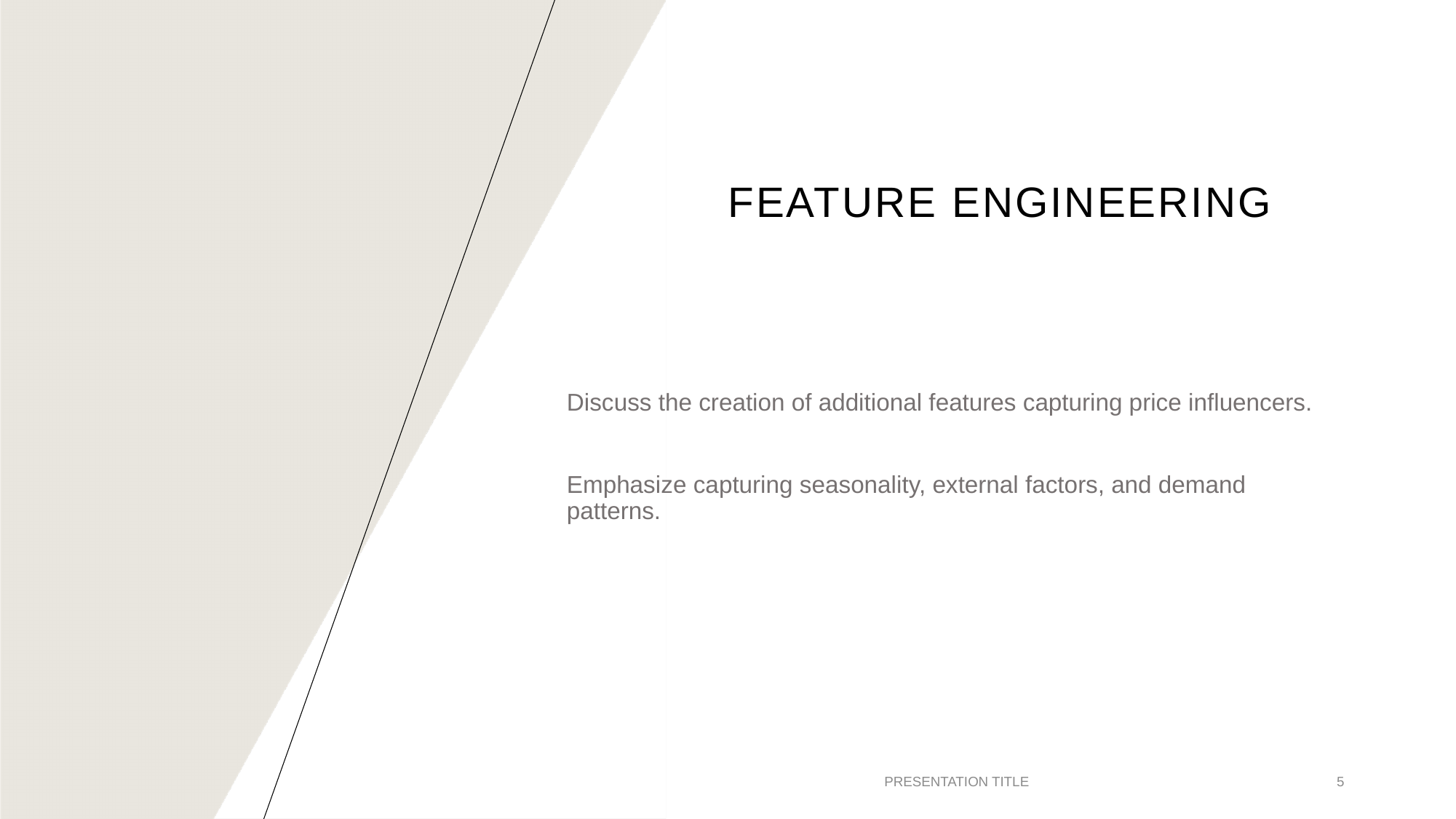

# FEATURE ENGINEERING
Discuss the creation of additional features capturing price influencers.

Emphasize capturing seasonality, external factors, and demand patterns.
PRESENTATION TITLE
5